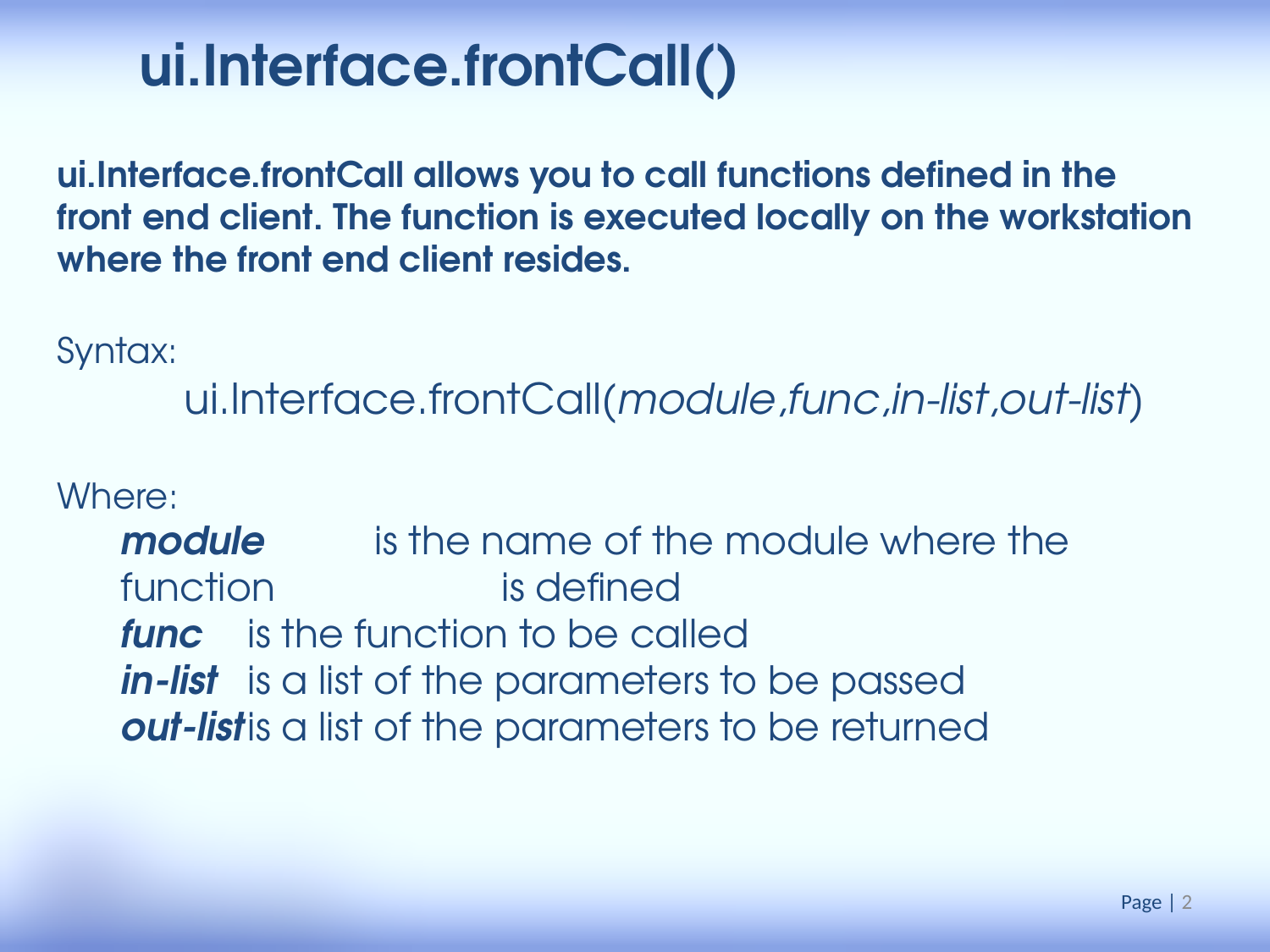

ui.Interface.frontCall()
ui.Interface.frontCall allows you to call functions defined in the front end client. The function is executed locally on the workstation where the front end client resides.

Syntax:
	ui.Interface.frontCall(module,func,in-list,out-list)

Where:
module	is the name of the module where the function 		is defined
func	is the function to be called
in-list	is a list of the parameters to be passed
out-list	is a list of the parameters to be returned